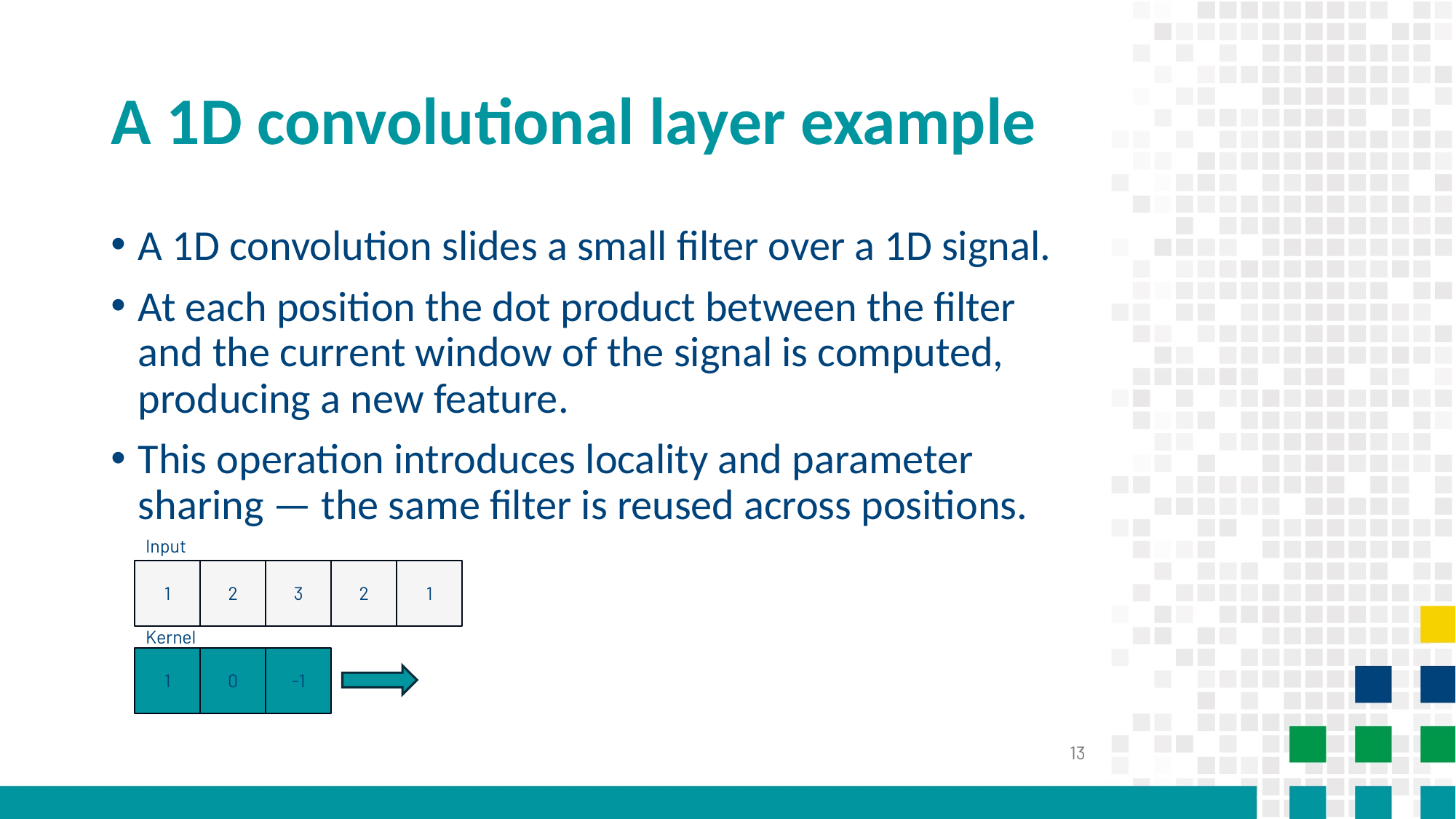

# A 1D convolutional layer example
A 1D convolution slides a small filter over a 1D signal.
At each position the dot product between the filter and the current window of the signal is computed, producing a new feature.
This operation introduces locality and parameter sharing — the same filter is reused across positions.

Input

1
2
3
2
1
Kernel

1
0
-1

13